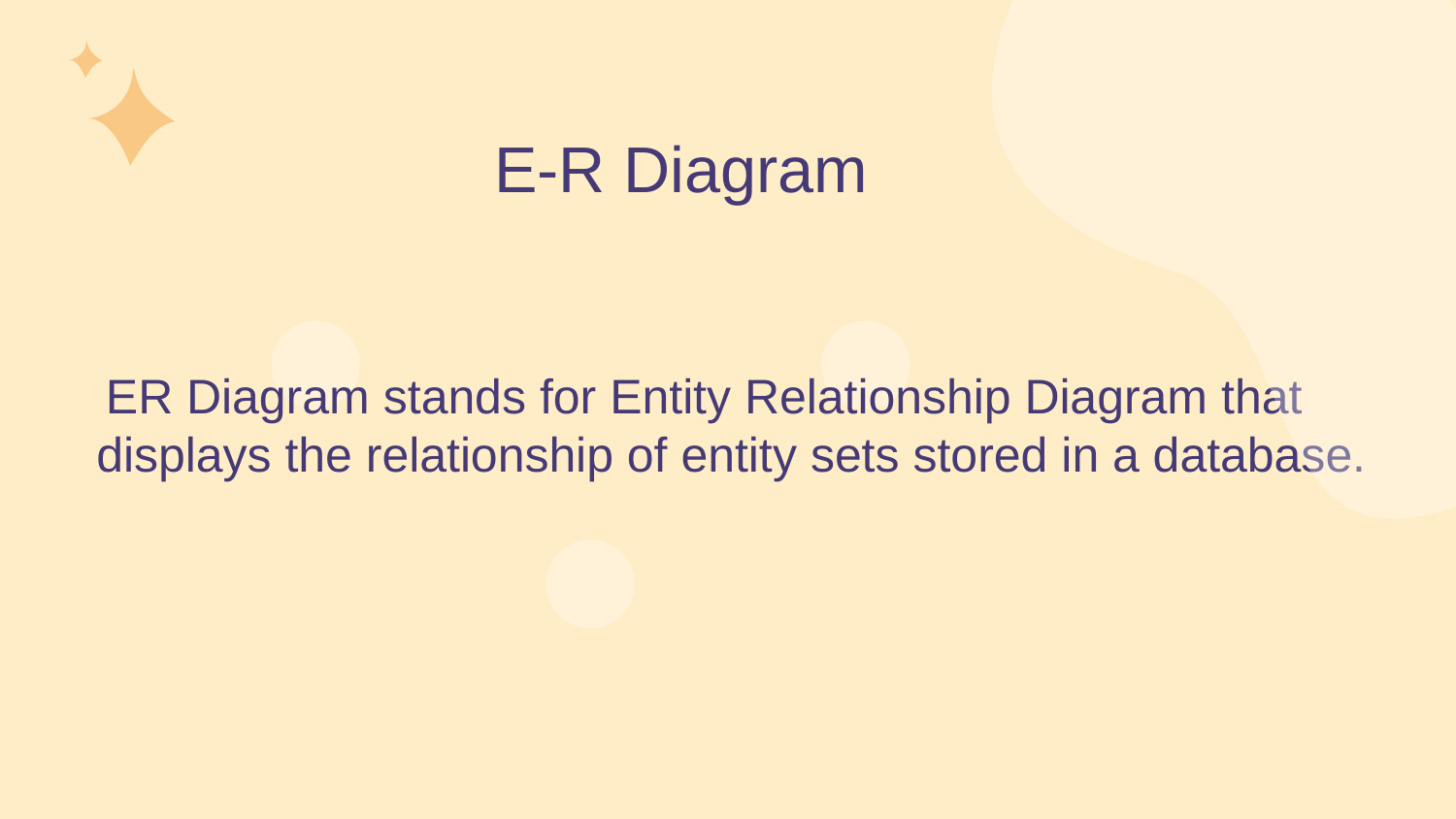

# E-R Diagram

ER Diagram stands for Entity Relationship Diagram that displays the relationship of entity sets stored in a database.